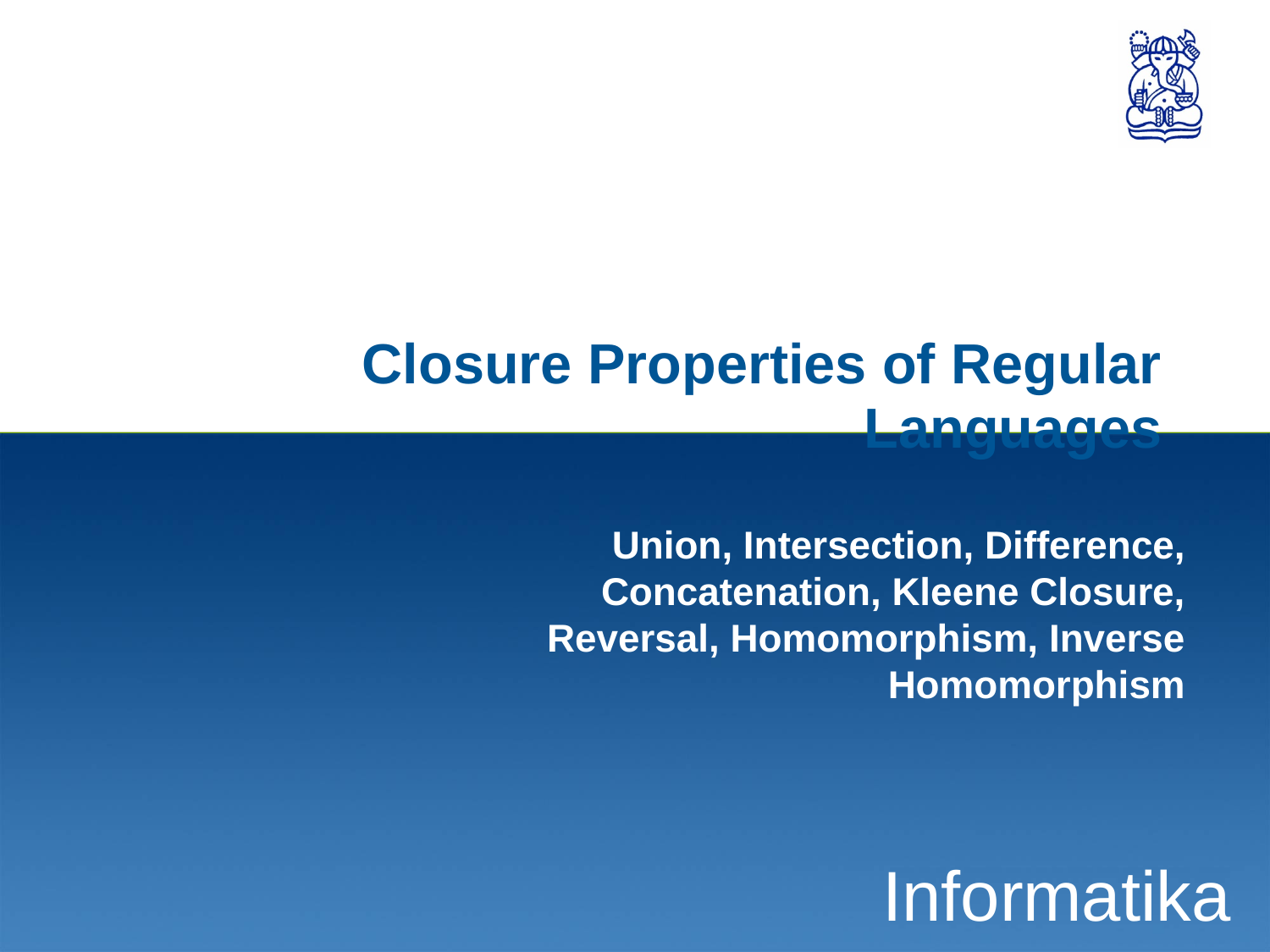

57
# Closure Properties of Regular Languages
Union, Intersection, Difference, Concatenation, Kleene Closure, Reversal, Homomorphism, Inverse Homomorphism